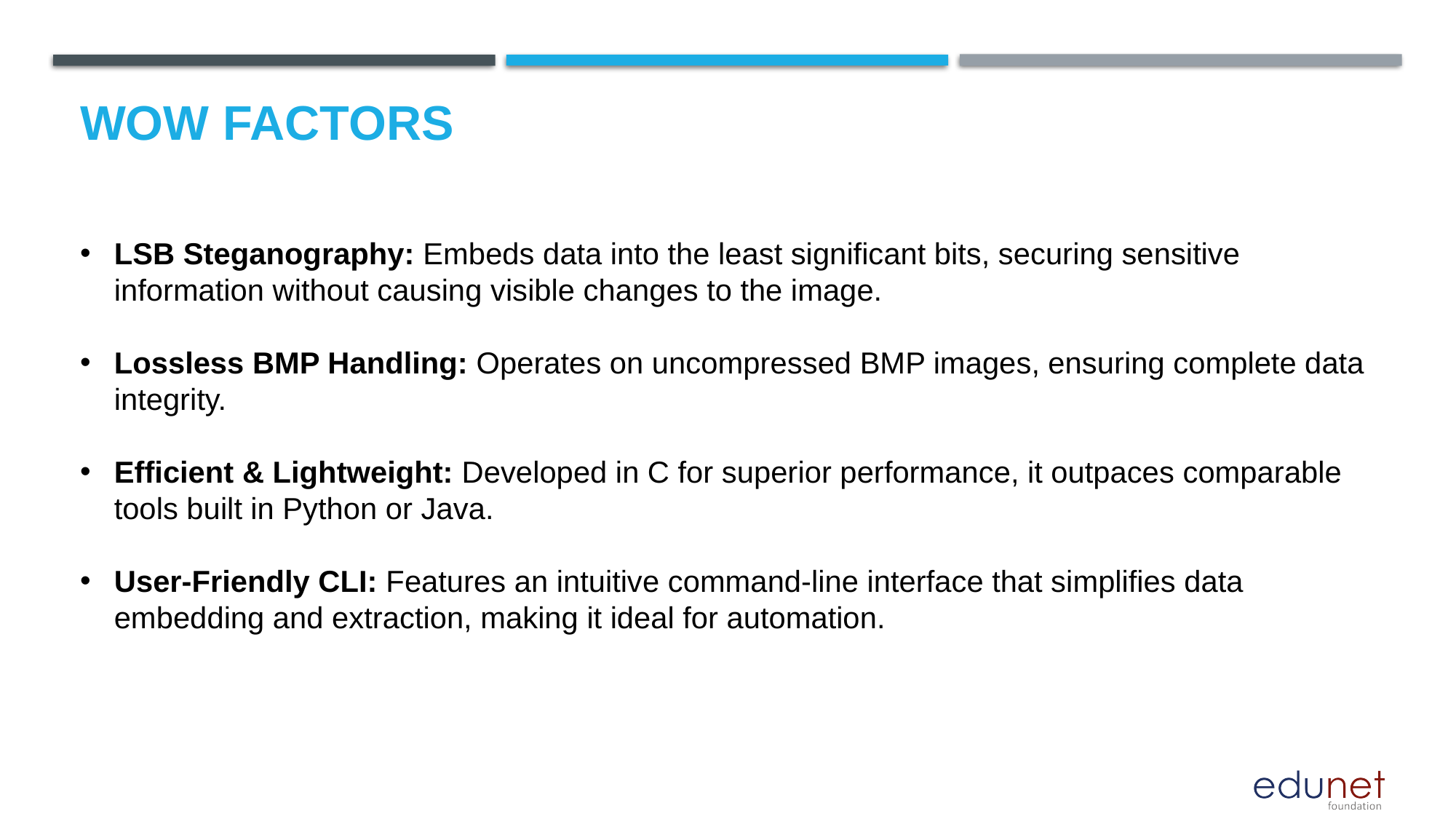

Wow factors
LSB Steganography: Embeds data into the least significant bits, securing sensitive information without causing visible changes to the image.

Lossless BMP Handling: Operates on uncompressed BMP images, ensuring complete data integrity.

Efficient & Lightweight: Developed in C for superior performance, it outpaces comparable tools built in Python or Java.

User-Friendly CLI: Features an intuitive command-line interface that simplifies data embedding and extraction, making it ideal for automation.